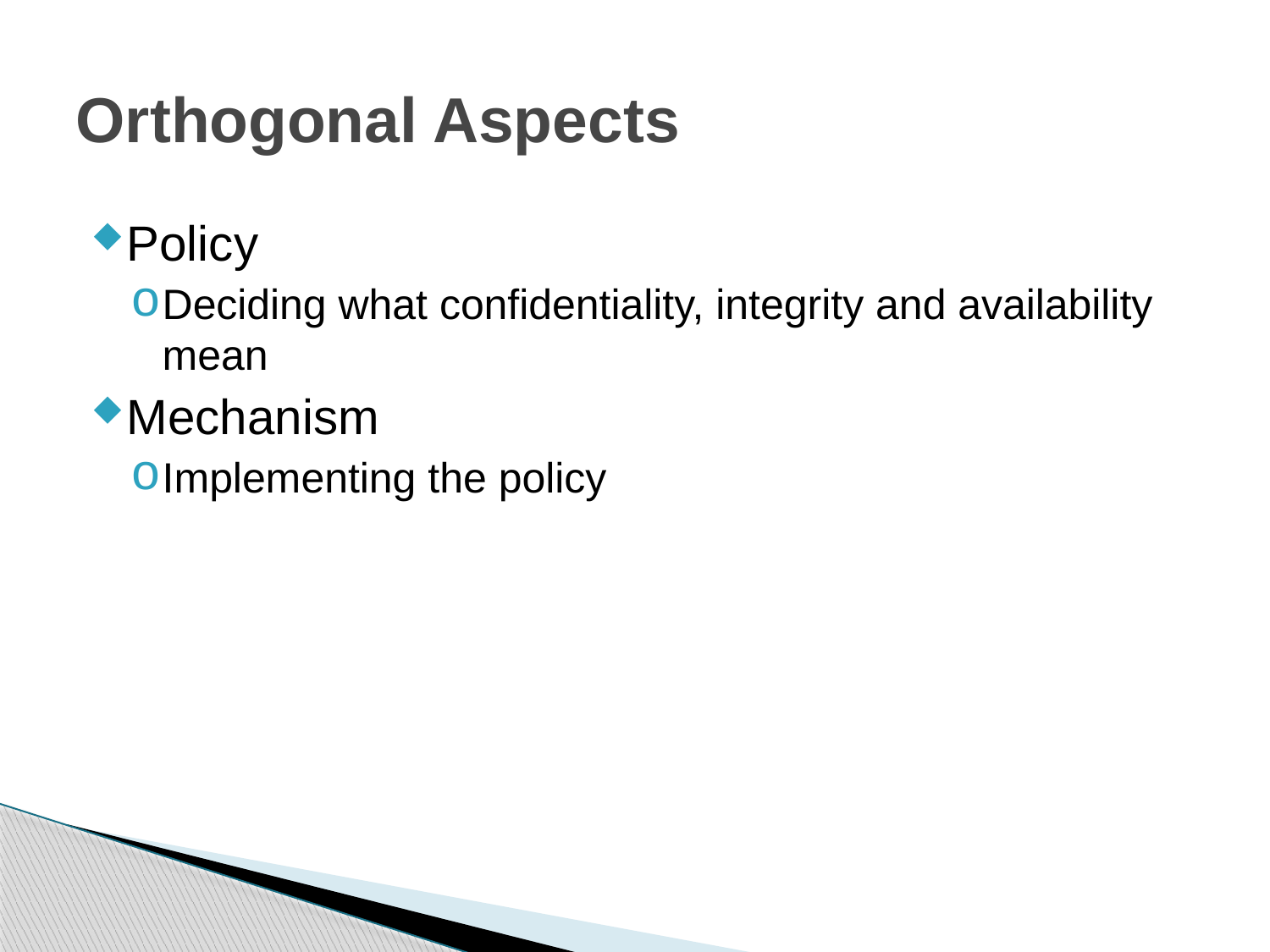

# Orthogonal Aspects
Policy
Deciding what confidentiality, integrity and availability mean
Mechanism
Implementing the policy